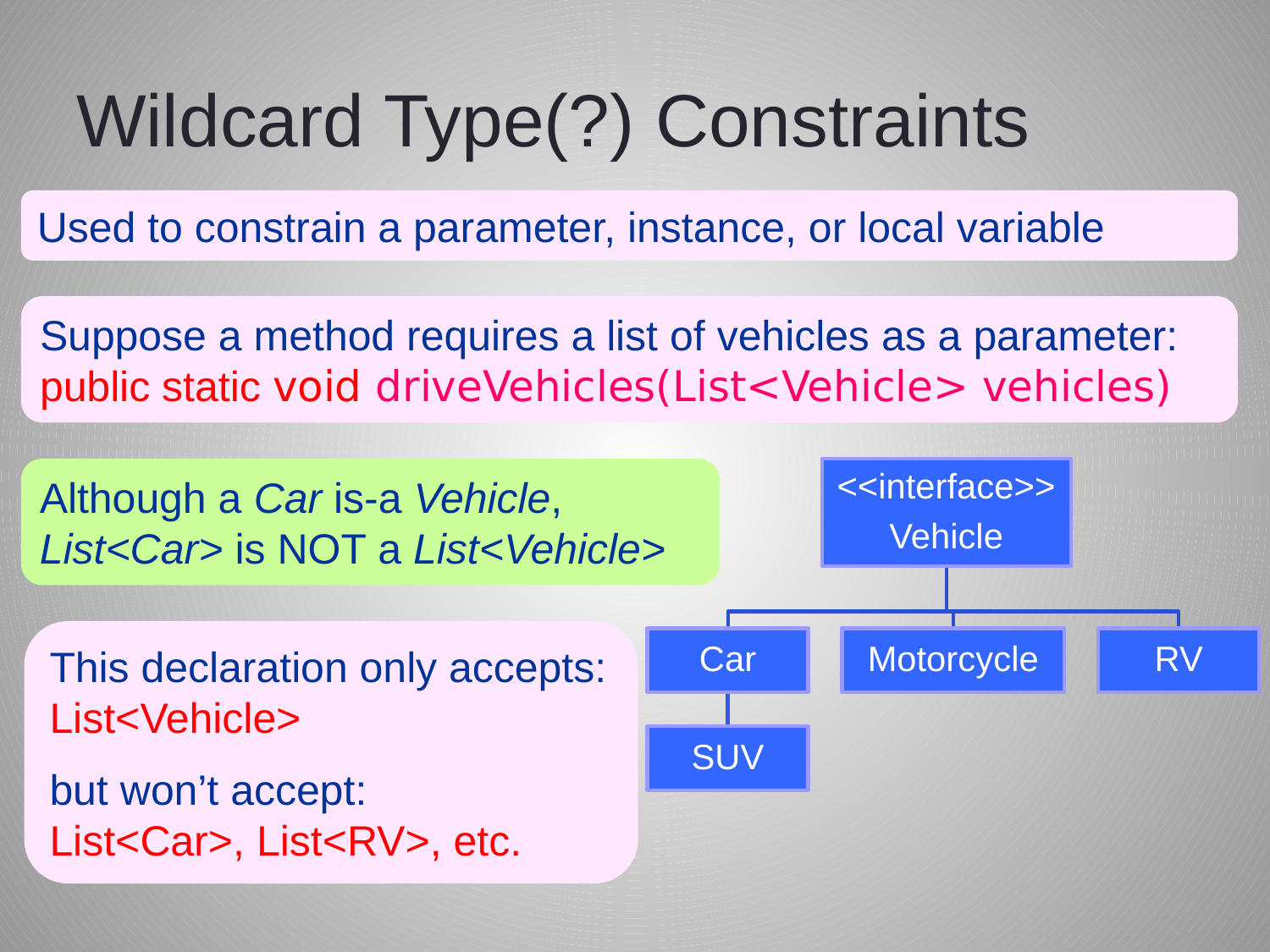

# Wildcard Type(?) Constraints
Used to constrain a parameter, instance, or local variable
Suppose a method requires a list of vehicles as a parameter:
public static void driveVehicles(List<Vehicle> vehicles)
Although a Car is-a Vehicle,
List<Car> is NOT a List<Vehicle>
<<interface>>
Vehicle
Car
SUV
Motorcycle
RV
This declaration only accepts: List<Vehicle>
but won’t accept:
List<Car>, List<RV>, etc.